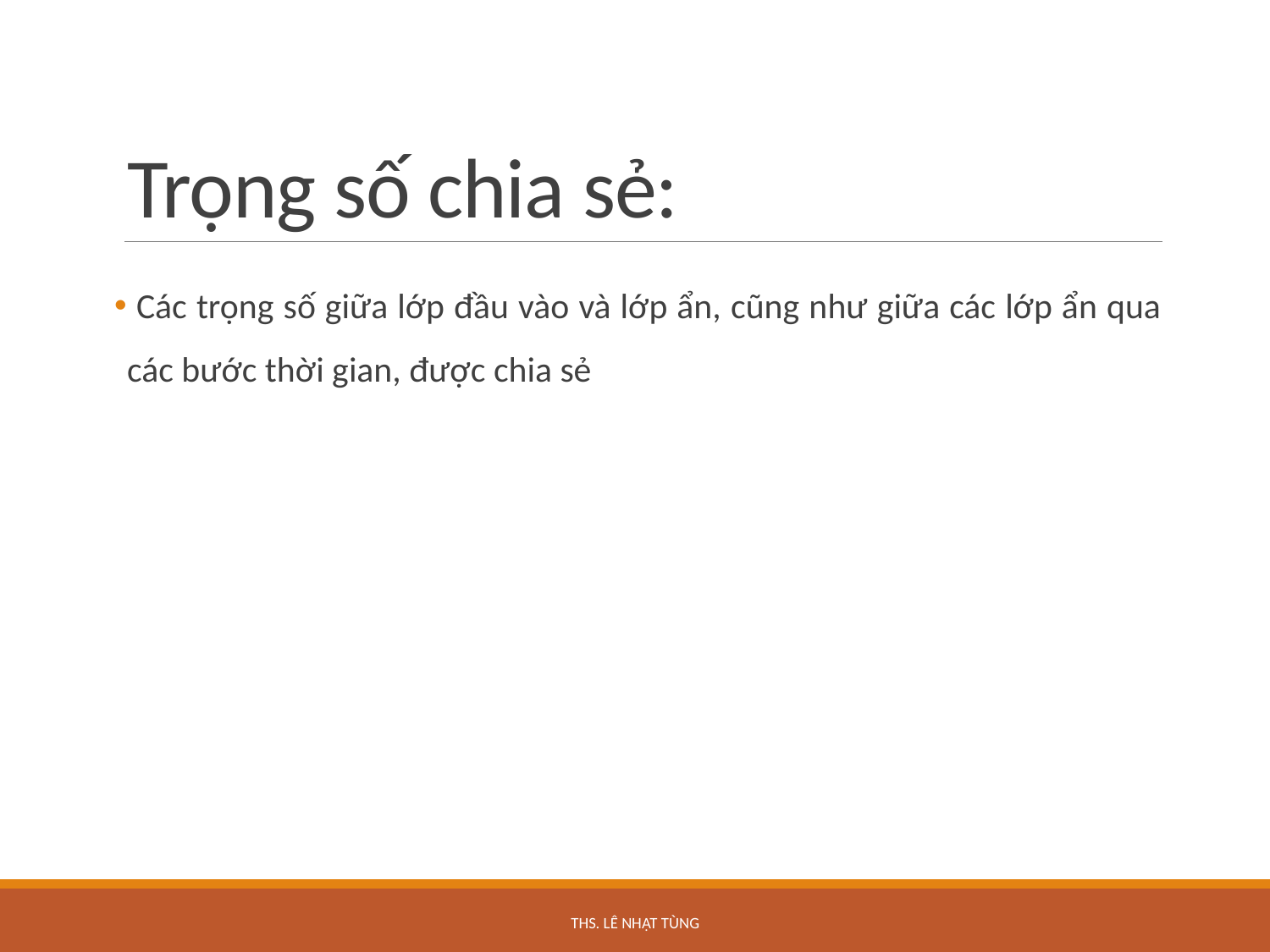

# Trọng số chia sẻ:
 Các trọng số giữa lớp đầu vào và lớp ẩn, cũng như giữa các lớp ẩn qua các bước thời gian, được chia sẻ
ThS. Lê Nhật Tùng